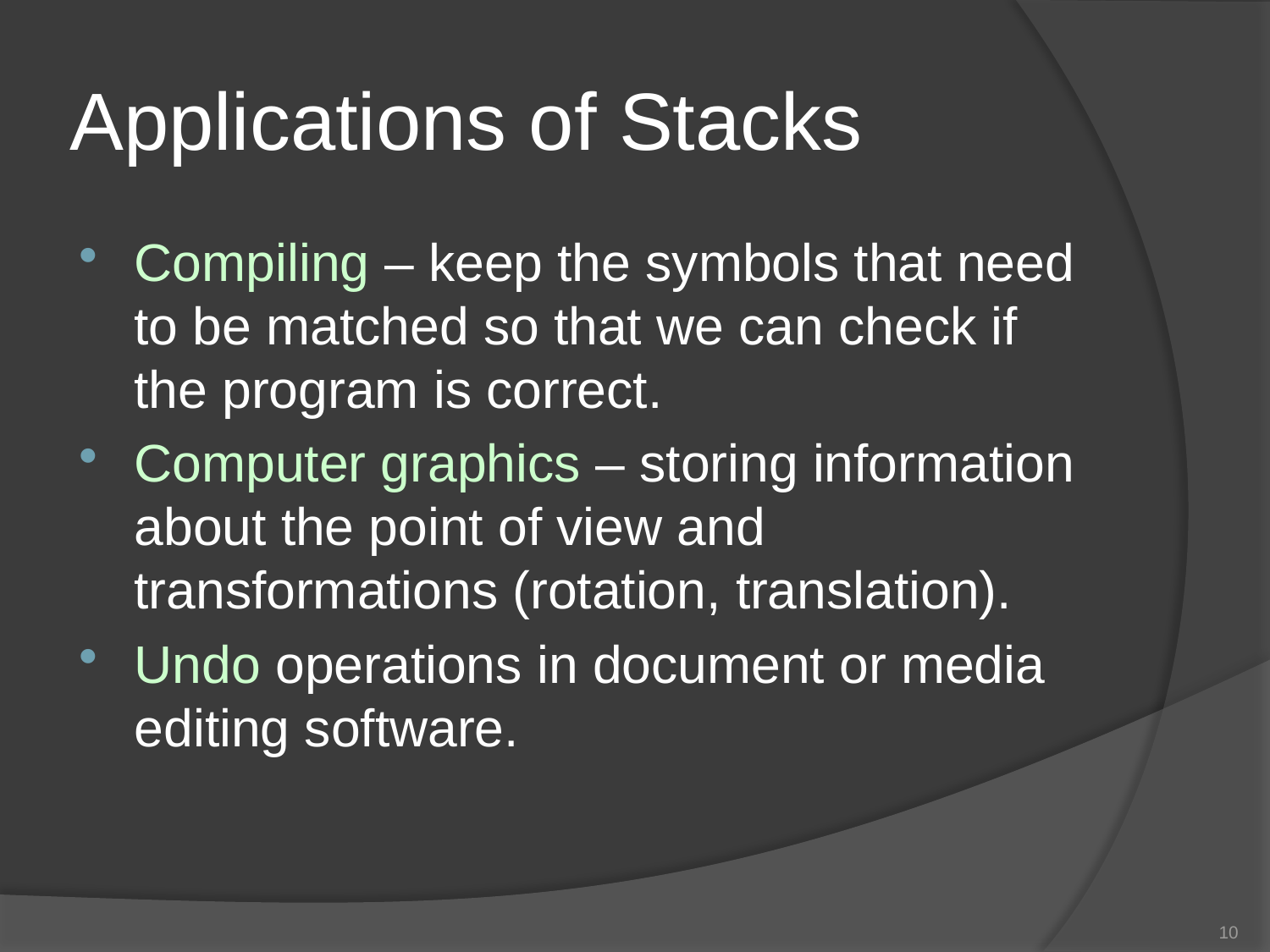

# Applications of Stacks
Compiling – keep the symbols that need to be matched so that we can check if the program is correct.
Computer graphics – storing information about the point of view and transformations (rotation, translation).
Undo operations in document or media editing software.
10